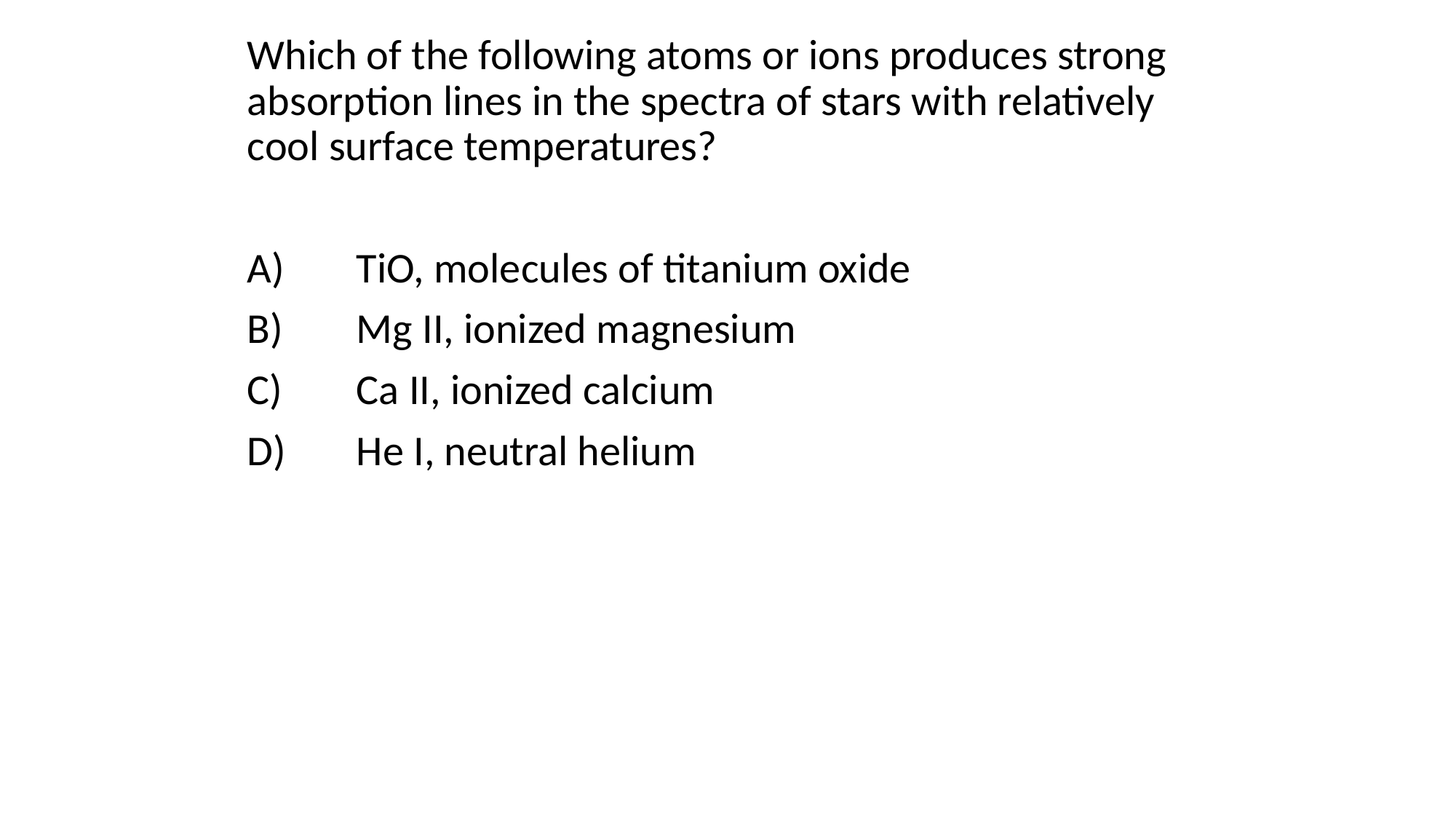

Which of the following atoms or ions produces strong absorption lines in the spectra of stars with relatively cool surface temperatures?

A)	TiO, molecules of titanium oxide
B)	Mg II, ionized magnesium
C)	Ca II, ionized calcium
D)	He I, neutral helium